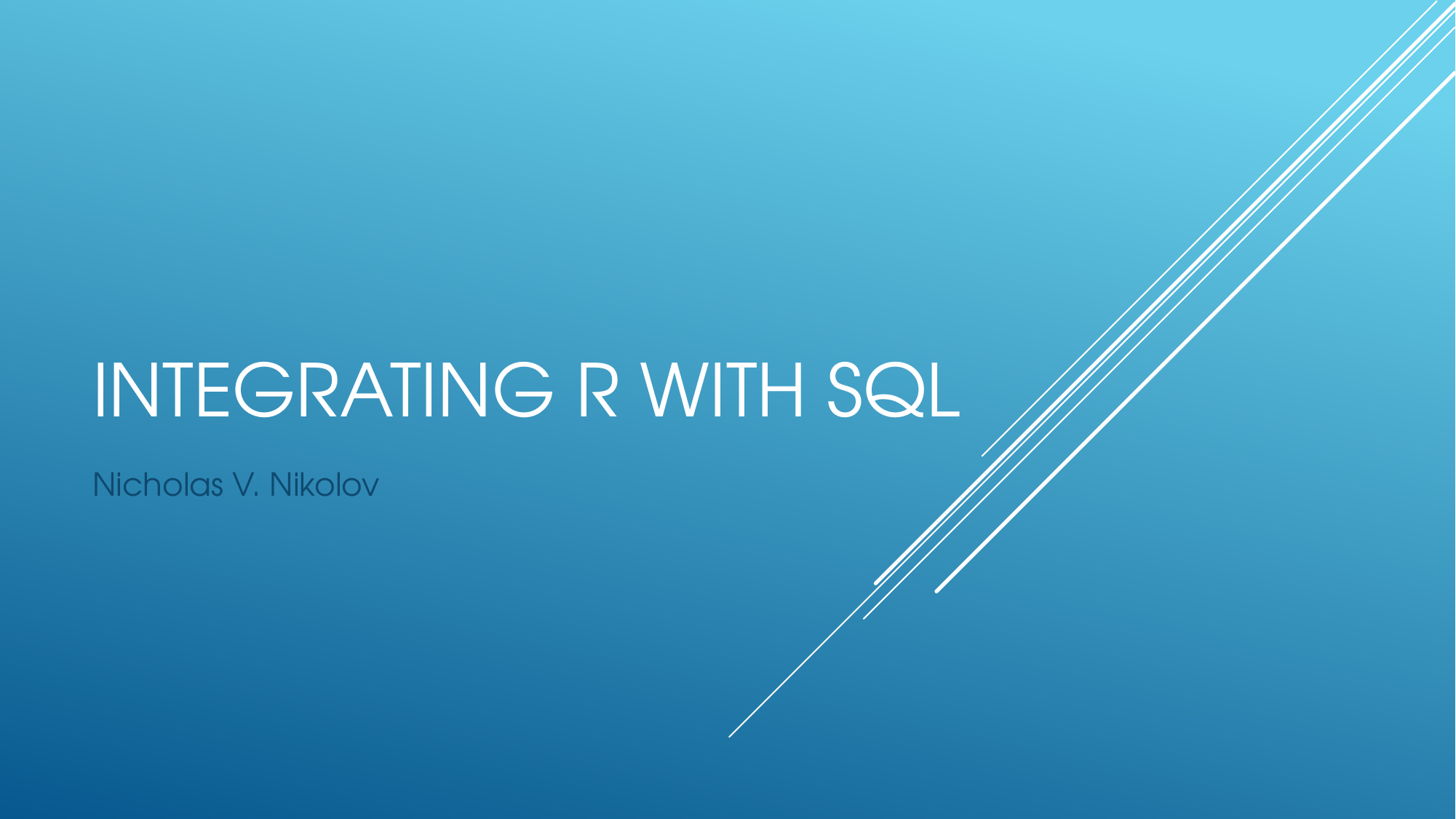

# Integrating R with SQL
Nicholas V. Nikolov